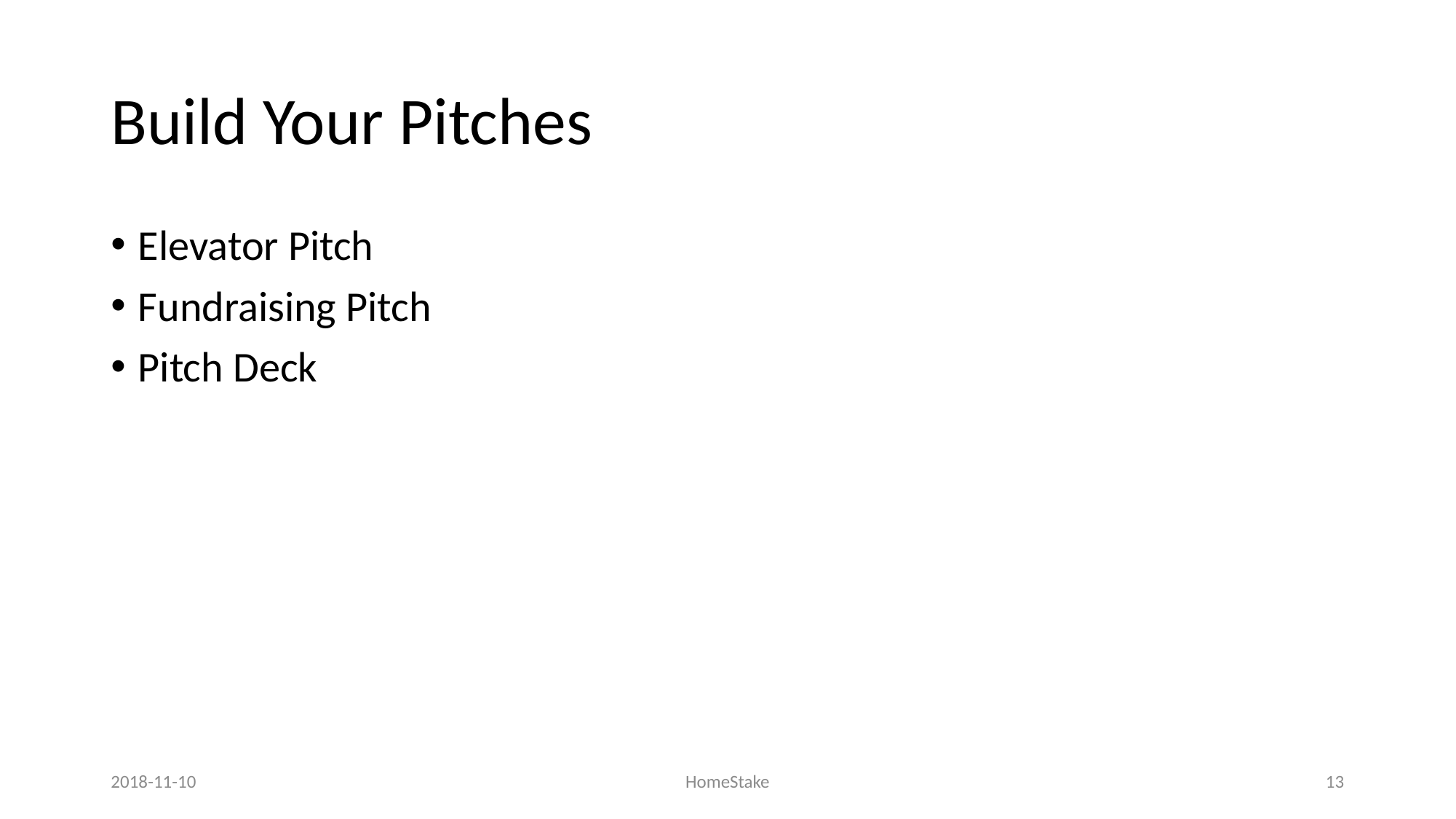

# Build Your Pitches
Elevator Pitch
Fundraising Pitch
Pitch Deck
2018-11-10
HomeStake
13